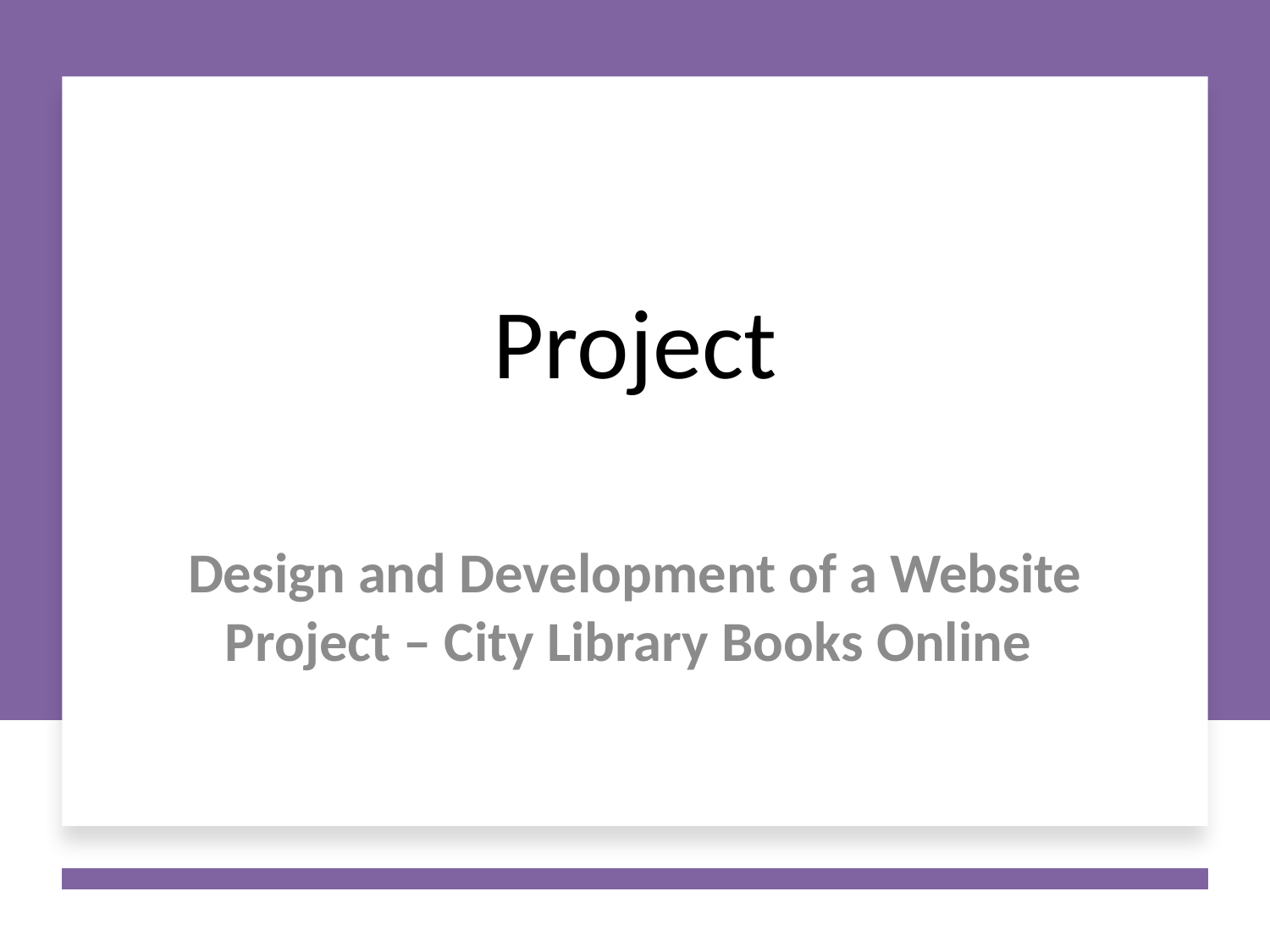

# Project
Design and Development of a Website Project – City Library Books Online